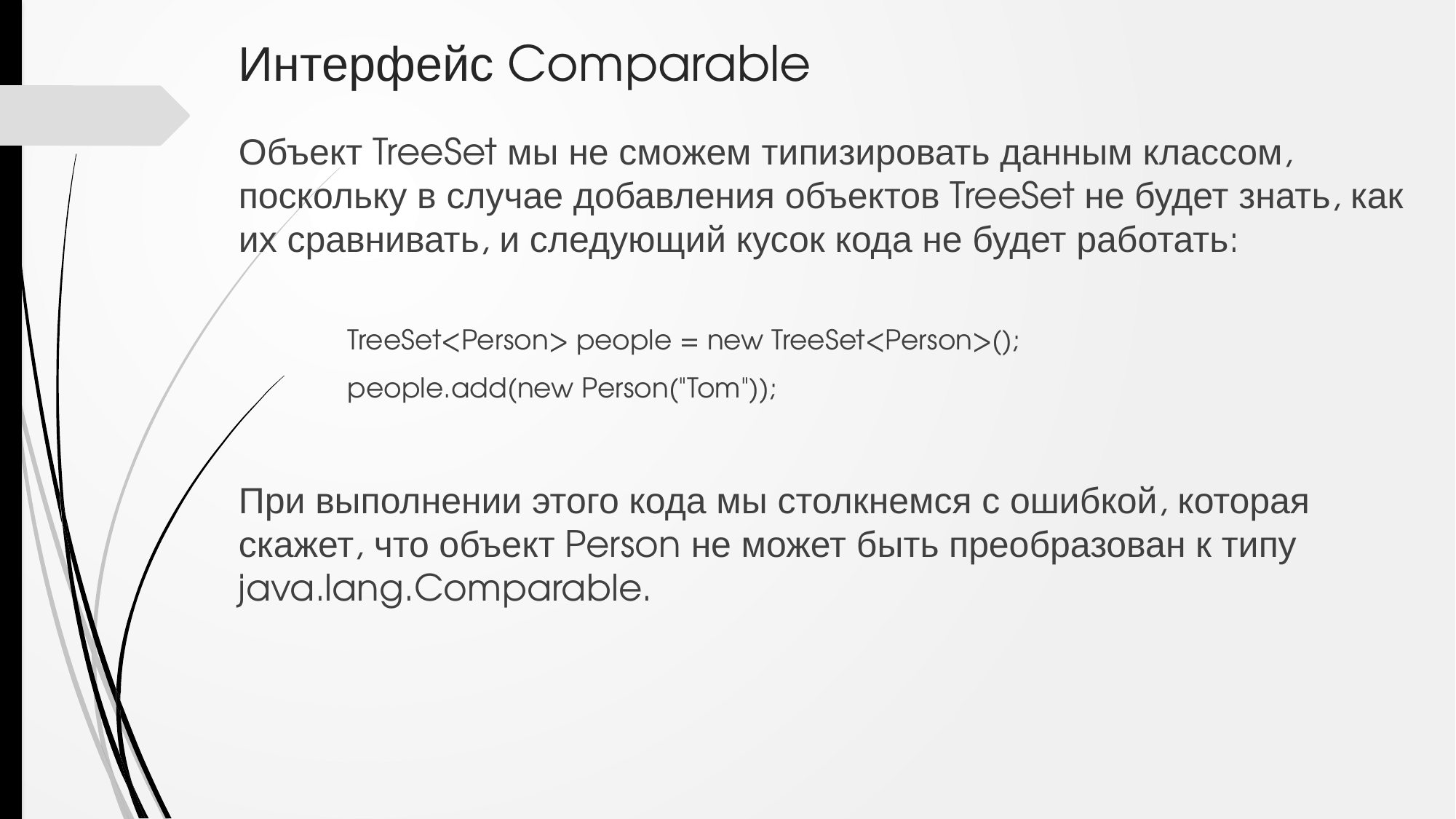

# Интерфейс Comparable
Объект TreeSet мы не сможем типизировать данным классом, поскольку в случае добавления объектов TreeSet не будет знать, как их сравнивать, и следующий кусок кода не будет работать:

	TreeSet<Person> people = new TreeSet<Person>();
	people.add(new Person("Tom"));

При выполнении этого кода мы столкнемся с ошибкой, которая скажет, что объект Person не может быть преобразован к типу java.lang.Comparable.